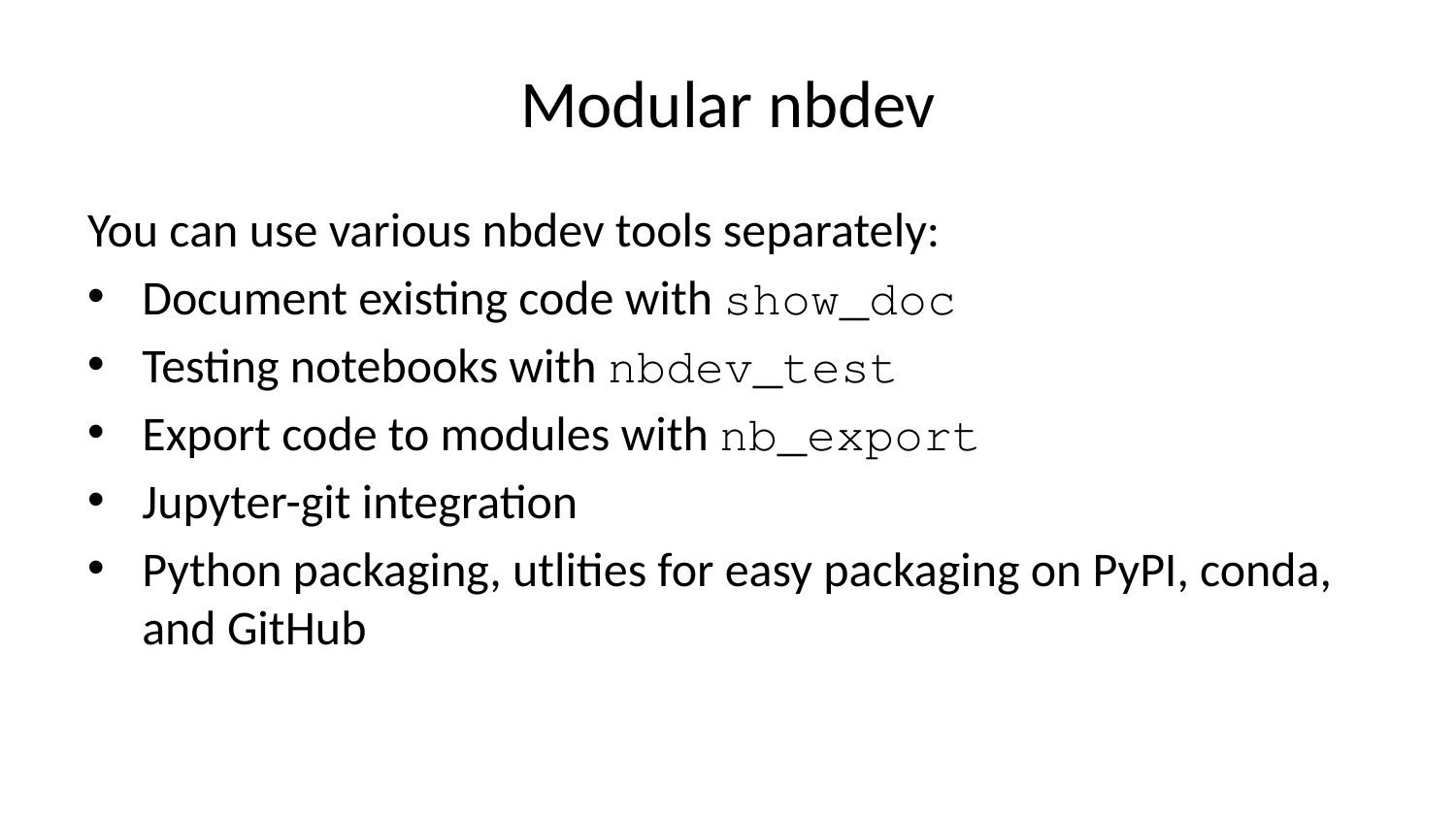

# Modular nbdev
You can use various nbdev tools separately:
Document existing code with show_doc
Testing notebooks with nbdev_test
Export code to modules with nb_export
Jupyter-git integration
Python packaging, utlities for easy packaging on PyPI, conda, and GitHub